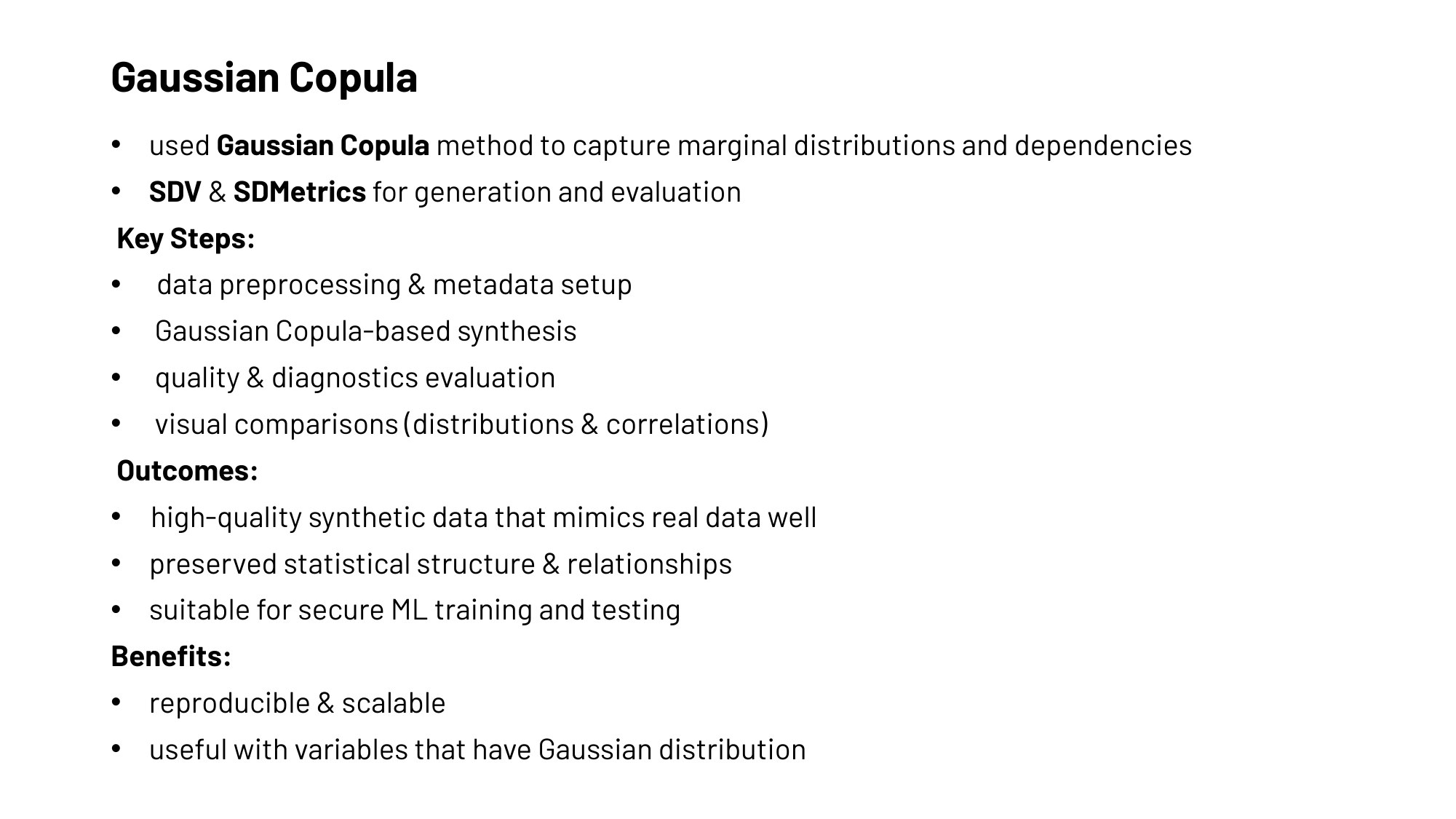

# Gaussian Copula
  used Gaussian Copula method to capture marginal distributions and dependencies
  SDV & SDMetrics for generation and evaluation
 Key Steps:
 data preprocessing & metadata setup
   Gaussian Copula-based synthesis
   quality & diagnostics evaluation
   visual comparisons (distributions & correlations)
 Outcomes:
high-quality synthetic data that mimics real data well
  preserved statistical structure & relationships
  suitable for secure ML training and testing
Benefits:
  reproducible & scalable
  useful with variables that have Gaussian distribution